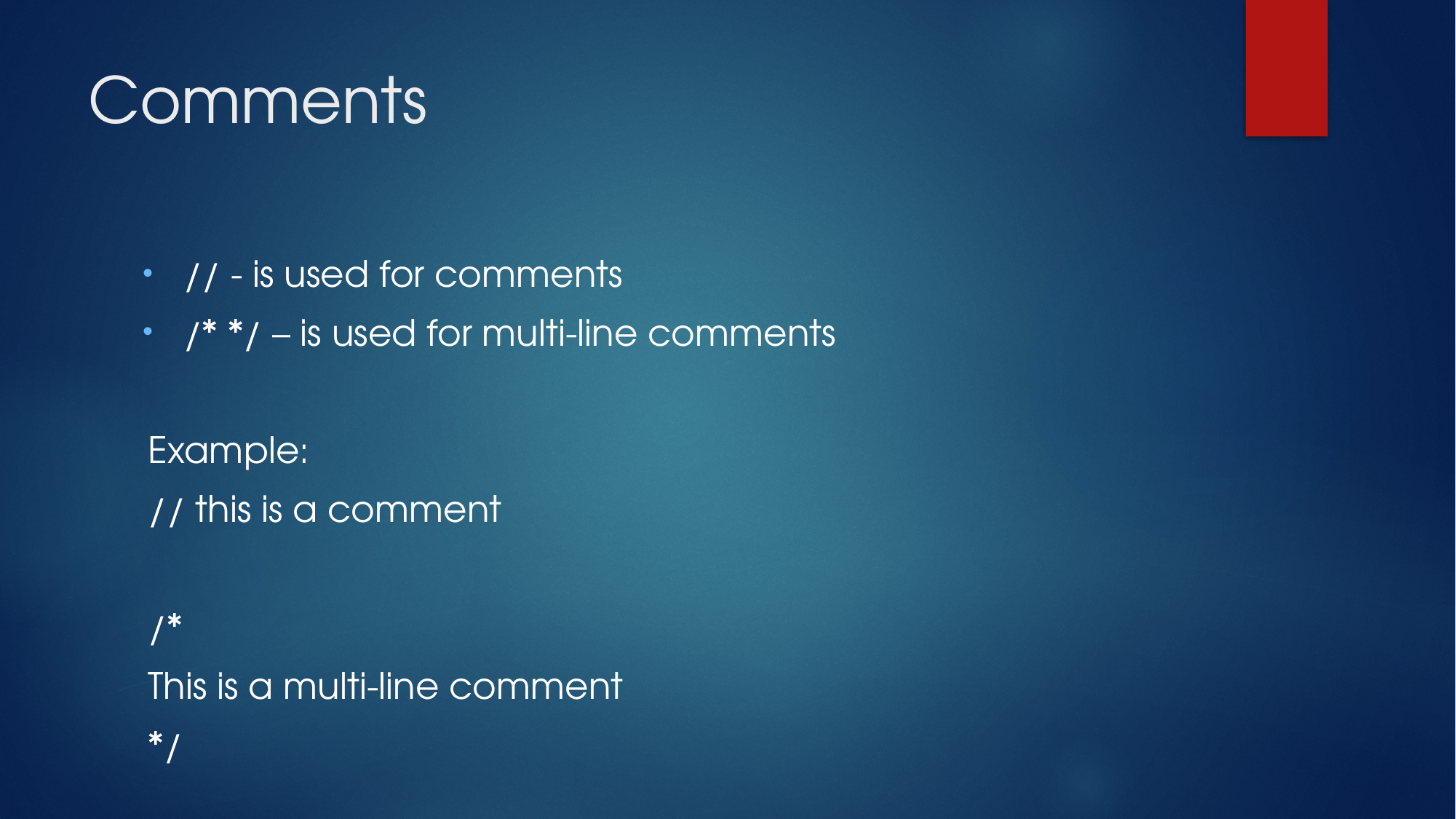

# Comments
// - is used for comments
/* */ – is used for multi-line comments

Example:
// this is a comment

/*
This is a multi-line comment
*/